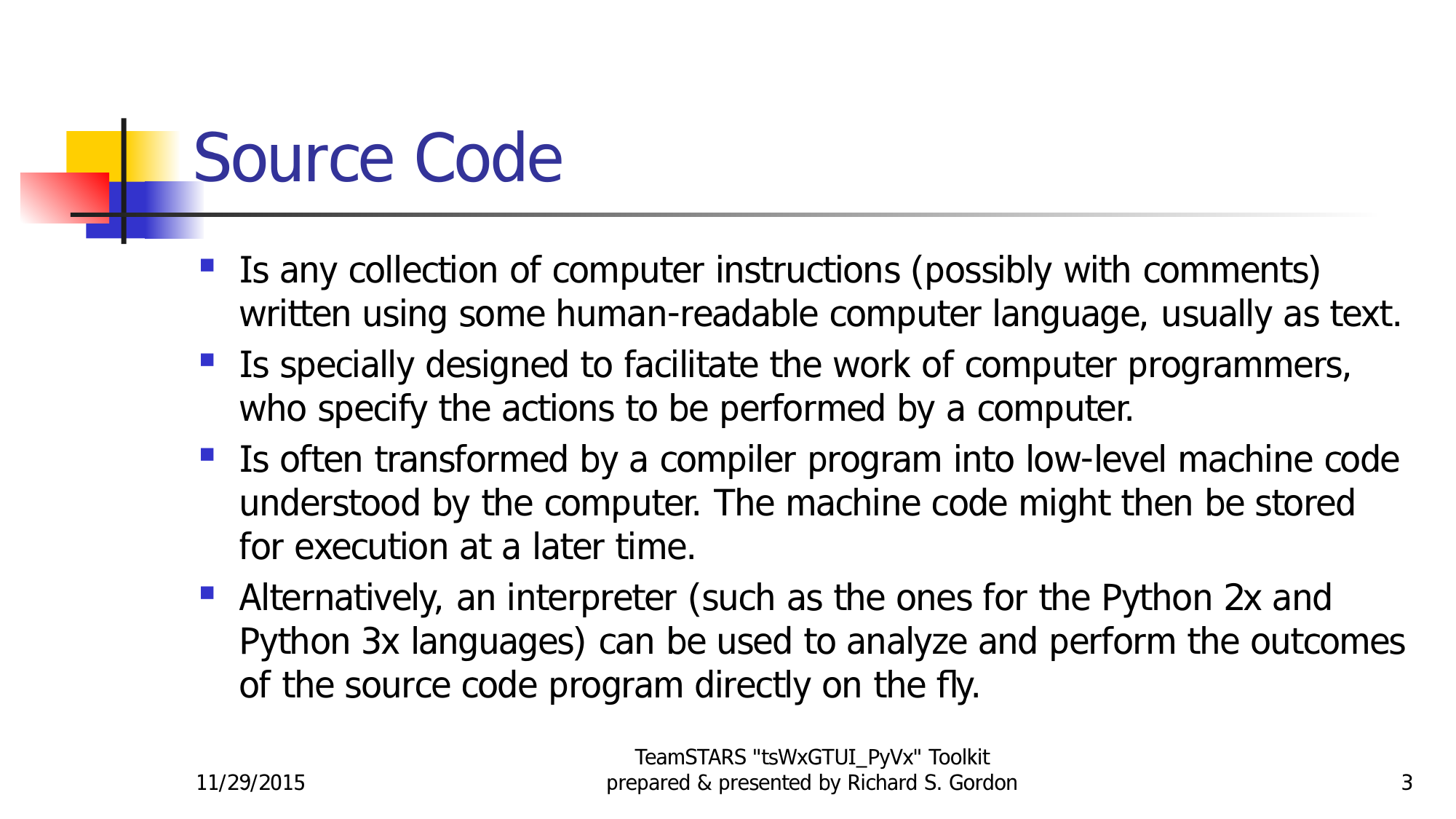

# Source Code
Is any collection of computer instructions (possibly with comments) written using some human-readable computer language, usually as text.
Is specially designed to facilitate the work of computer programmers, who specify the actions to be performed by a computer.
Is often transformed by a compiler program into low-level machine code understood by the computer. The machine code might then be stored   for execution at a later time.
Alternatively, an interpreter (such as the ones for the Python 2x and Python 3x languages) can be used to analyze and perform the outcomes of the source code program directly on the fly.
11/29/2015
TeamSTARS "tsWxGTUI_PyVx" Toolkit prepared & presented by Richard S. Gordon
3